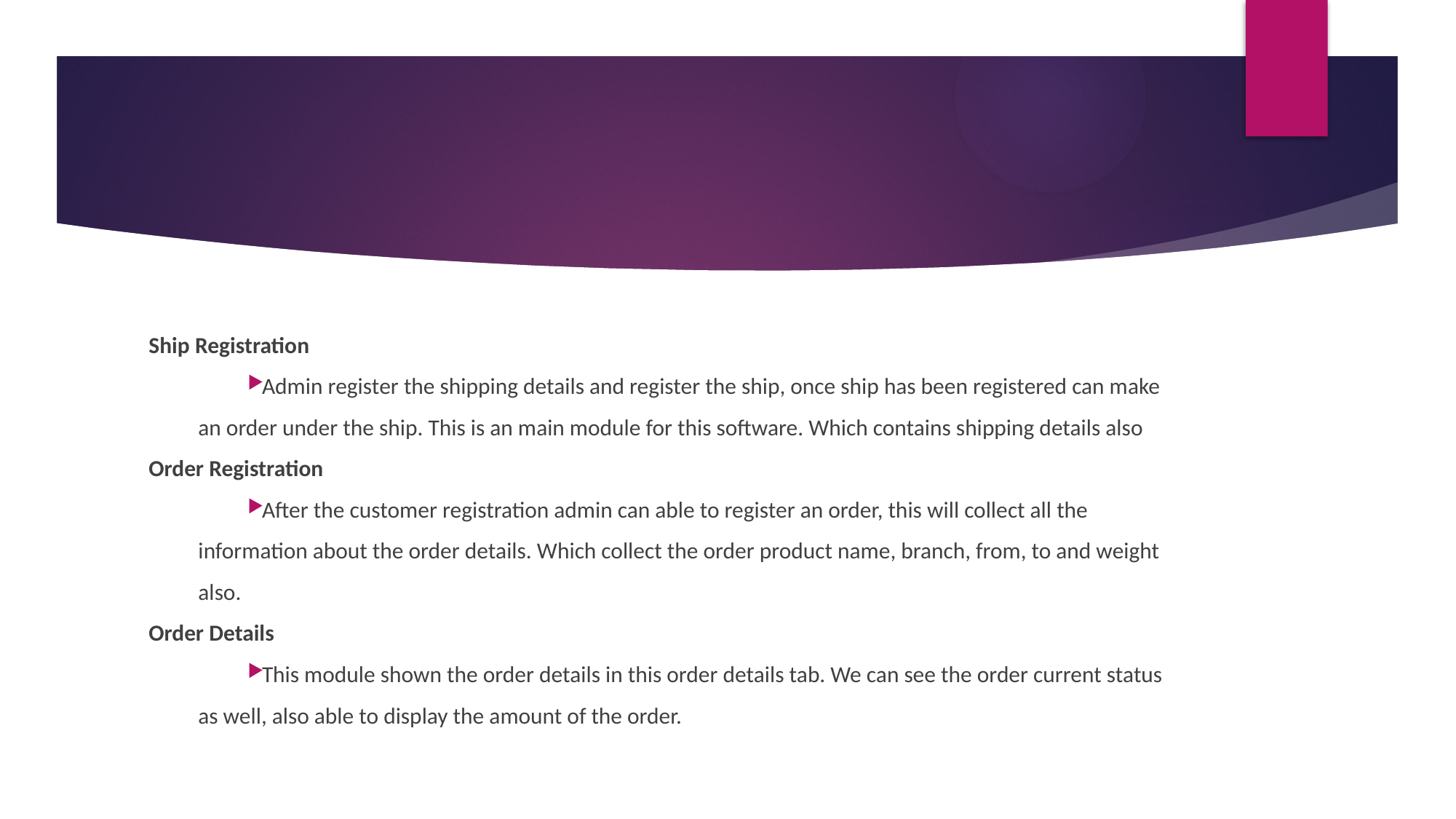

#
Ship Registration
Admin register the shipping details and register the ship, once ship has been registered can make an order under the ship. This is an main module for this software. Which contains shipping details also
Order Registration
After the customer registration admin can able to register an order, this will collect all the information about the order details. Which collect the order product name, branch, from, to and weight also.
Order Details
This module shown the order details in this order details tab. We can see the order current status as well, also able to display the amount of the order.